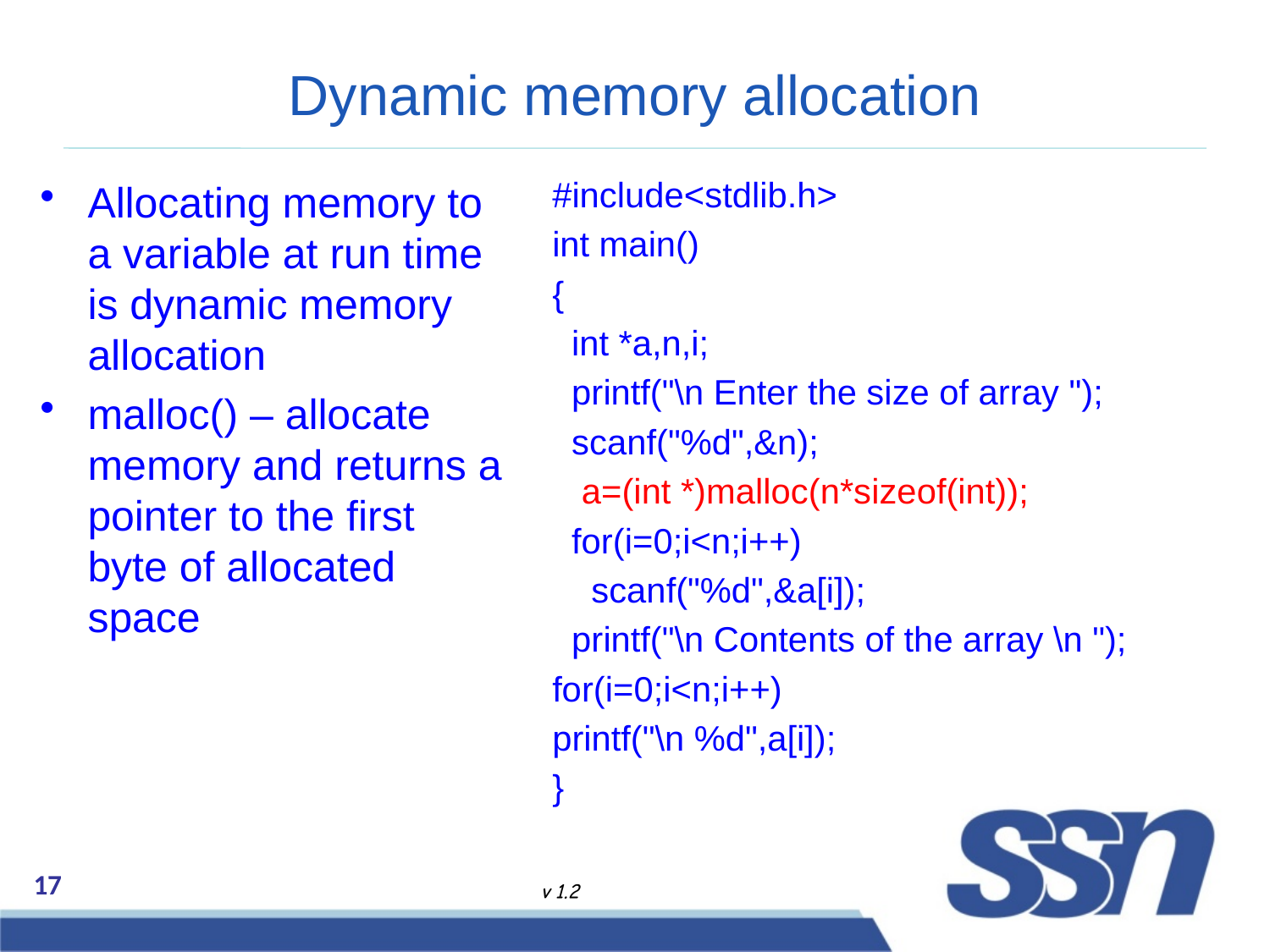

# Dynamic memory allocation
#include<stdlib.h>
int main()
{
  int *a,n,i;
  printf("\n Enter the size of array ");
  scanf("%d",&n);
   a=(int *)malloc(n*sizeof(int));
  for(i=0;i<n;i++)
    scanf("%d",&a[i]);
  printf("\n Contents of the array \n ");
for(i=0;i<n;i++)
printf("\n %d",a[i]);
}

Allocating memory to a variable at run time is dynamic memory allocation
malloc() – allocate memory and returns a pointer to the first byte of allocated space